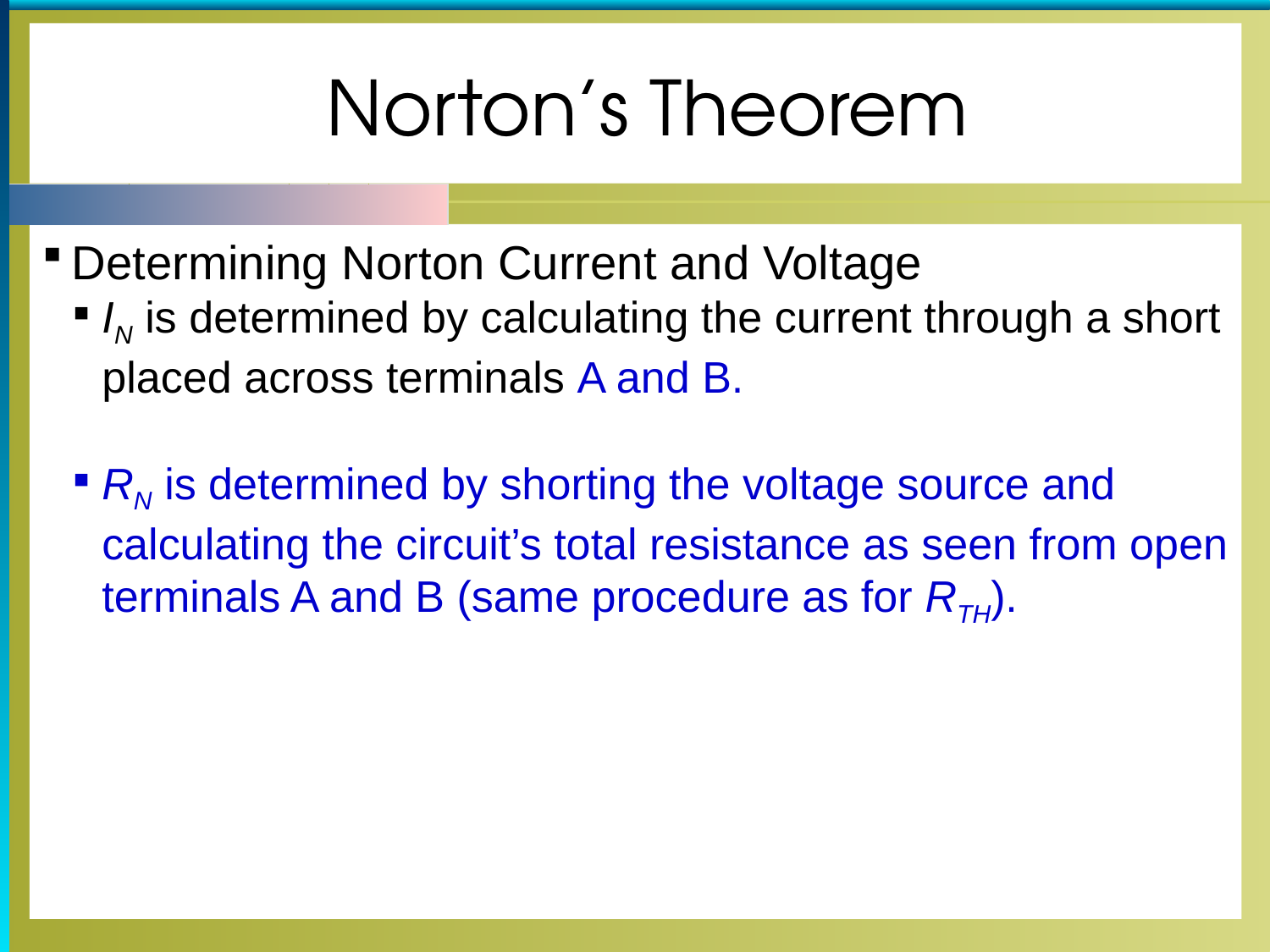

Norton’s Theorem
Determining Norton Current and Voltage
IN is determined by calculating the current through a short placed across terminals A and B.

RN is determined by shorting the voltage source and calculating the circuit’s total resistance as seen from open terminals A and B (same procedure as for RTH).